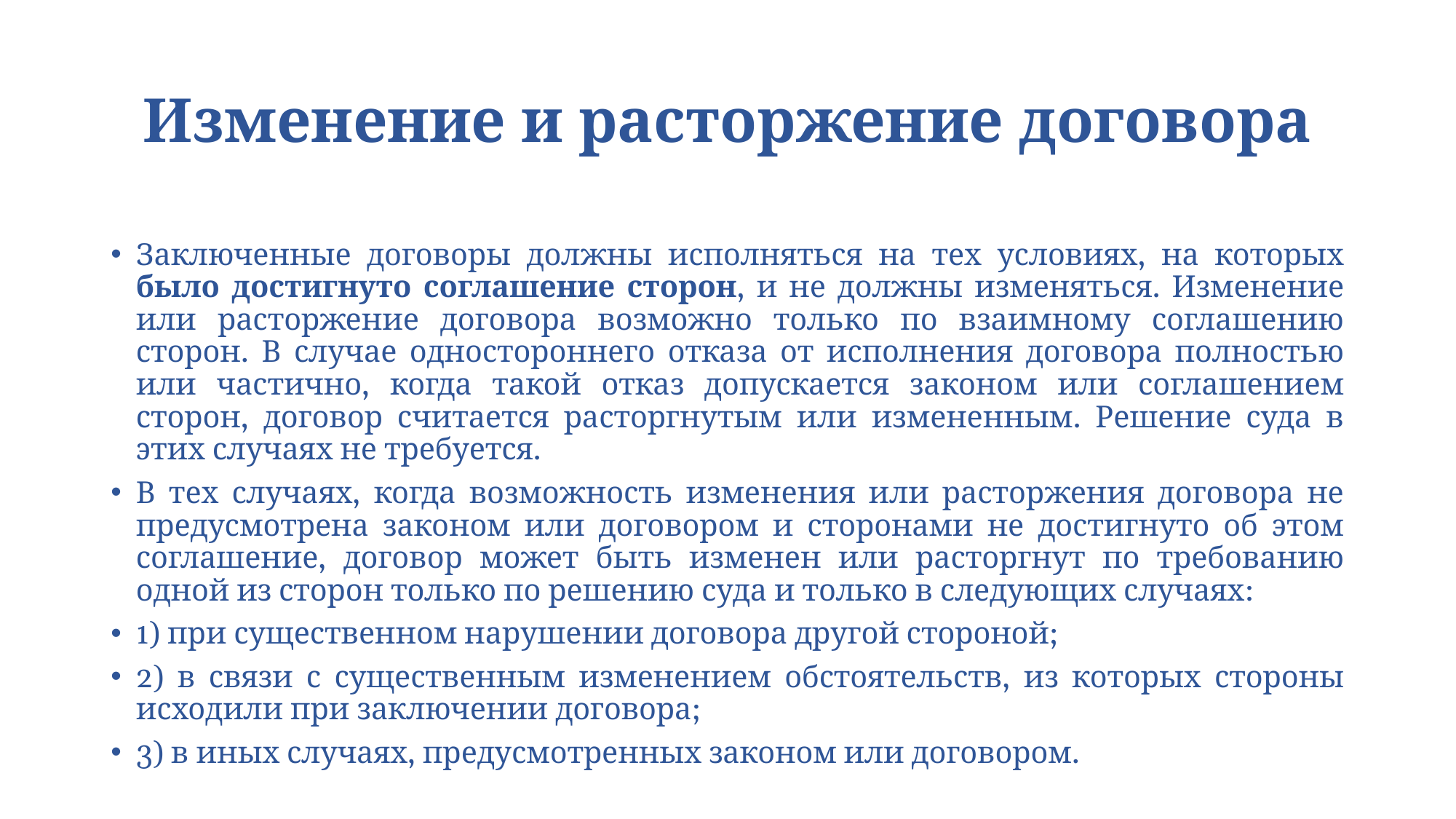

# Изменение и расторжение договора
Заключенные договоры должны исполняться на тех условиях, на которых было достигнуто соглашение сторон, и не должны изменяться. Изменение или расторжение договора возможно только по взаимному соглашению сторон. В случае одностороннего отказа от исполнения договора полностью или частично, когда такой отказ допускается законом или соглашением сторон, договор считается расторгнутым или измененным. Решение суда в этих случаях не требуется.
В тех случаях, когда возможность изменения или расторжения договора не предусмотрена законом или договором и сторонами не достигнуто об этом соглашение, договор может быть изменен или расторгнут по требованию одной из сторон только по решению суда и только в следующих случаях:
1) при существенном нарушении договора другой стороной;
2) в связи с существенным изменением обстоятельств, из которых стороны исходили при заключении договора;
3) в иных случаях, предусмотренных законом или договором.